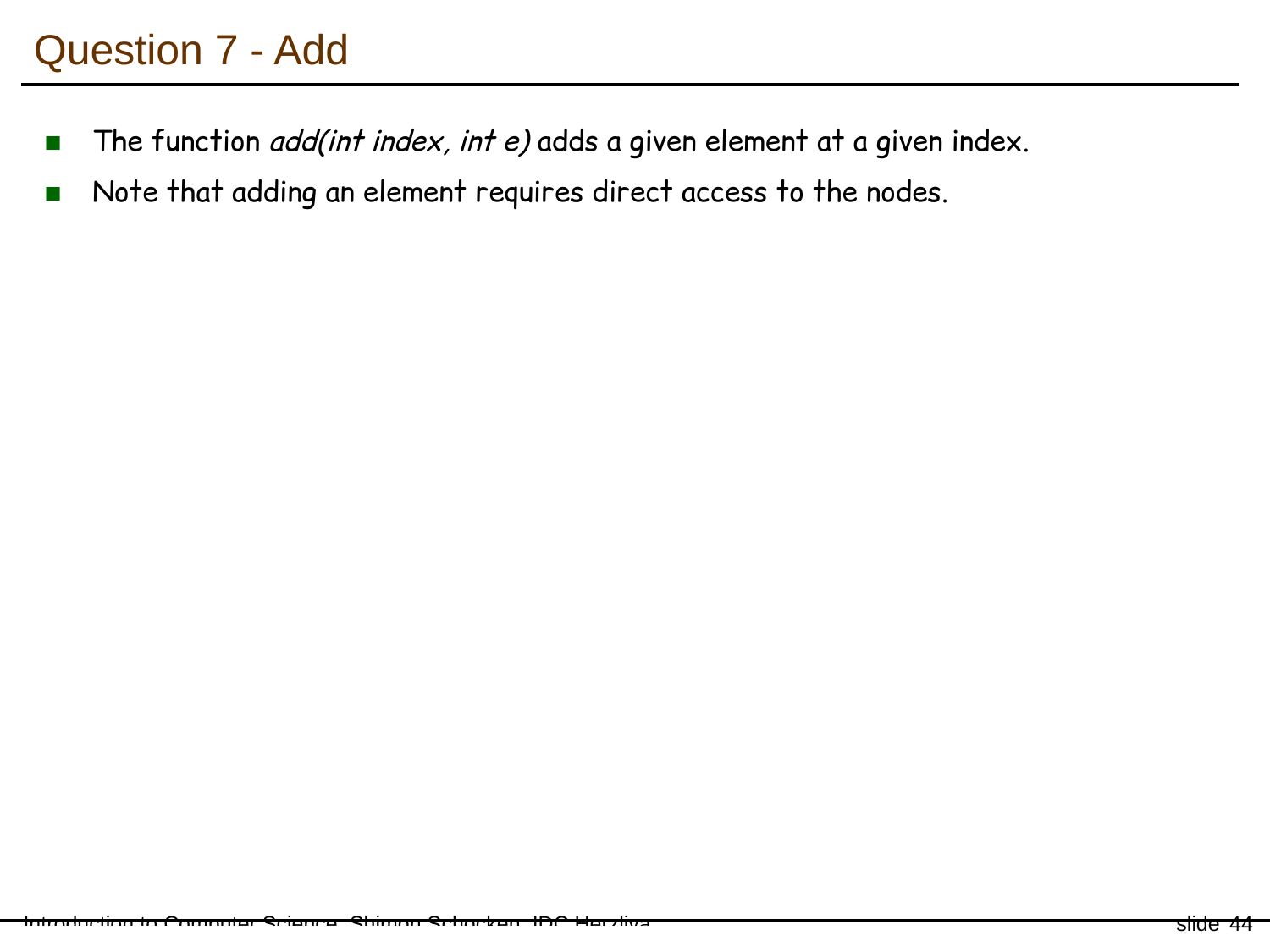

Question 7 - Add

The function add(int index, int e) adds a given element at a given index.
Note that adding an element requires direct access to the nodes.